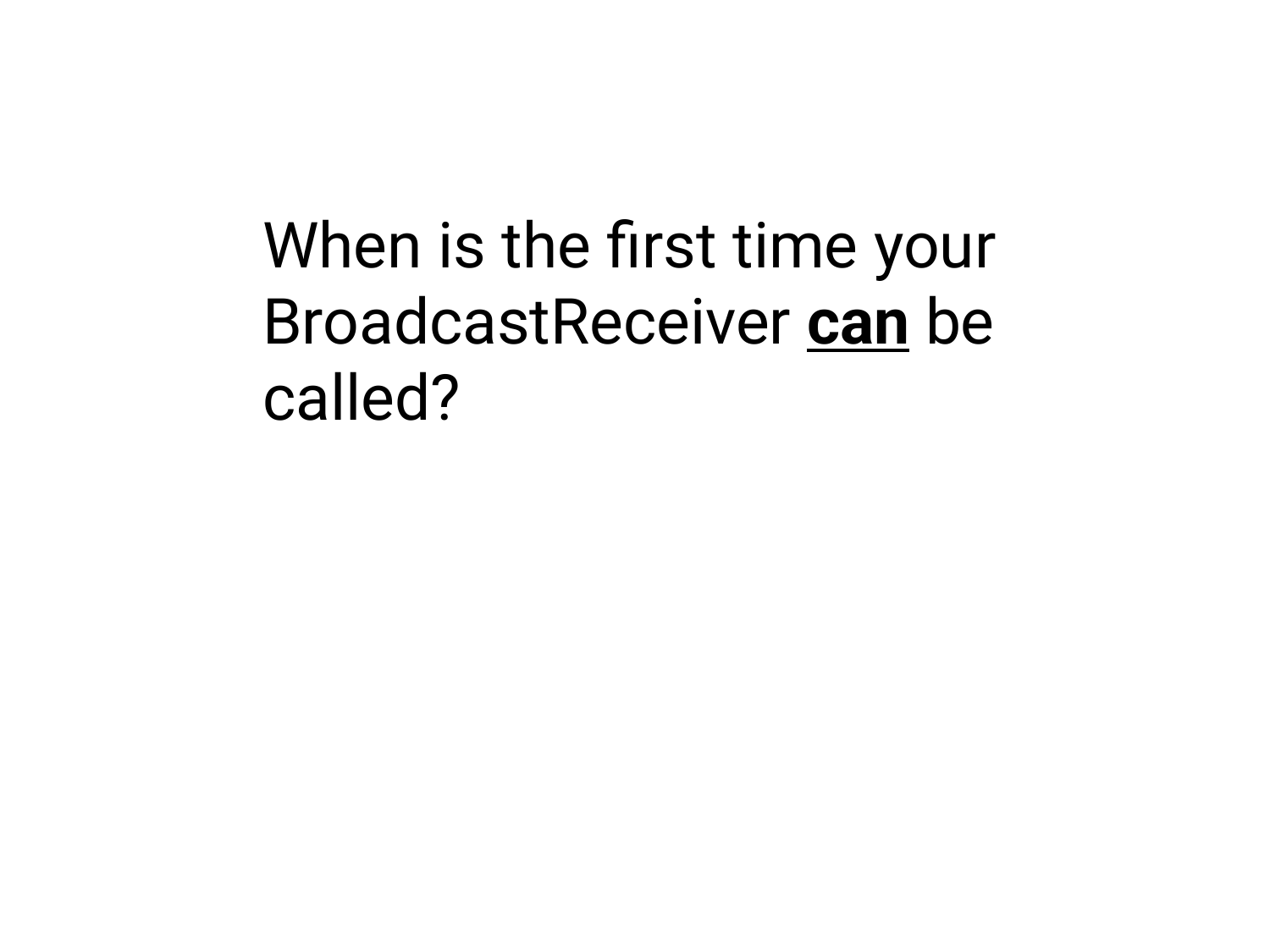

When is the first time your BroadcastReceiver can be called?